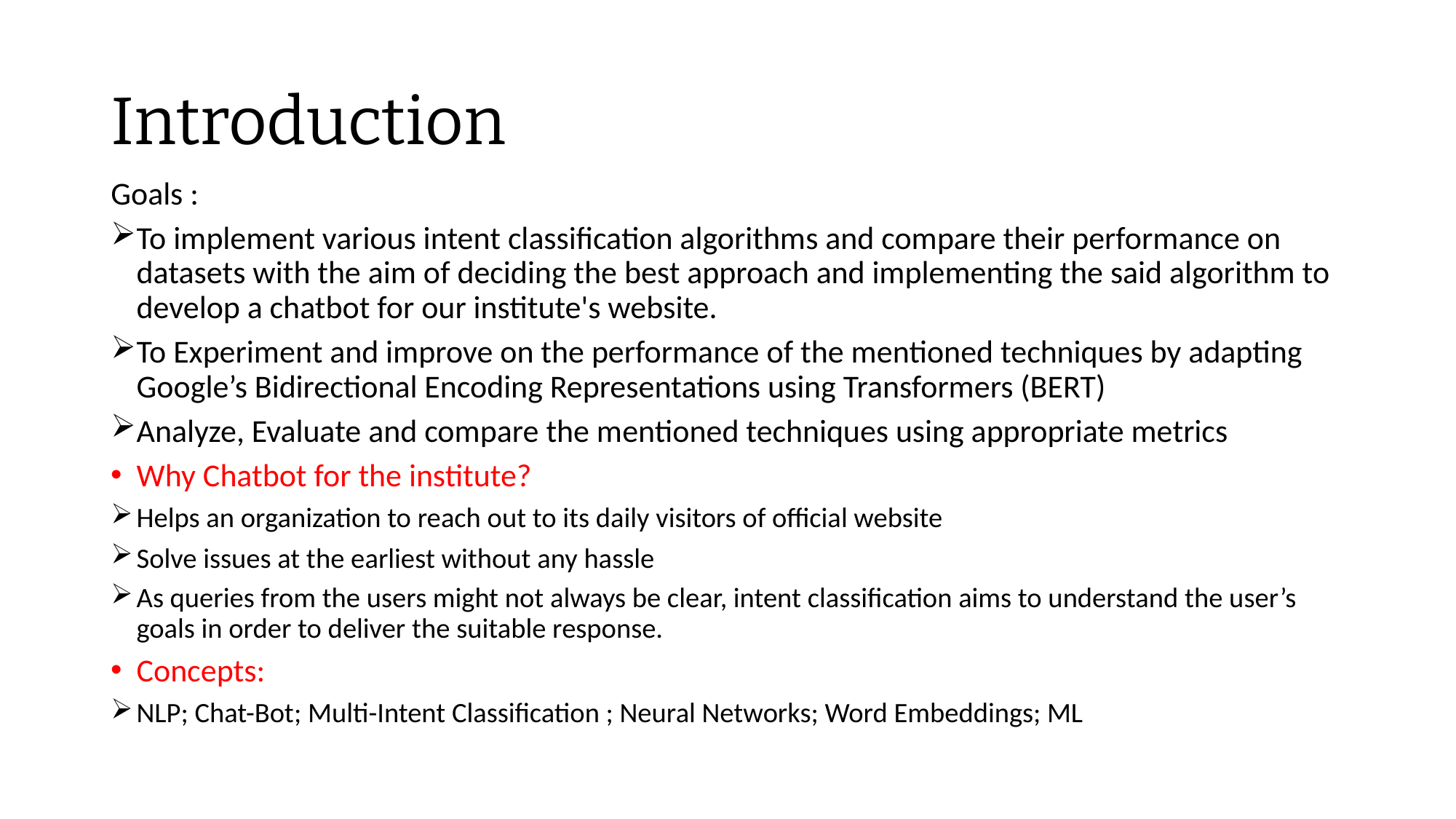

# Introduction
Goals :
To implement various intent classification algorithms and compare their performance on datasets with the aim of deciding the best approach and implementing the said algorithm to develop a chatbot for our institute's website.
To Experiment and improve on the performance of the mentioned techniques by adapting Google’s Bidirectional Encoding Representations using Transformers (BERT)
Analyze, Evaluate and compare the mentioned techniques using appropriate metrics
Why Chatbot for the institute?
Helps an organization to reach out to its daily visitors of official website
Solve issues at the earliest without any hassle
As queries from the users might not always be clear, intent classification aims to understand the user’s goals in order to deliver the suitable response.
Concepts:
NLP; Chat-Bot; Multi-Intent Classification ; Neural Networks; Word Embeddings; ML